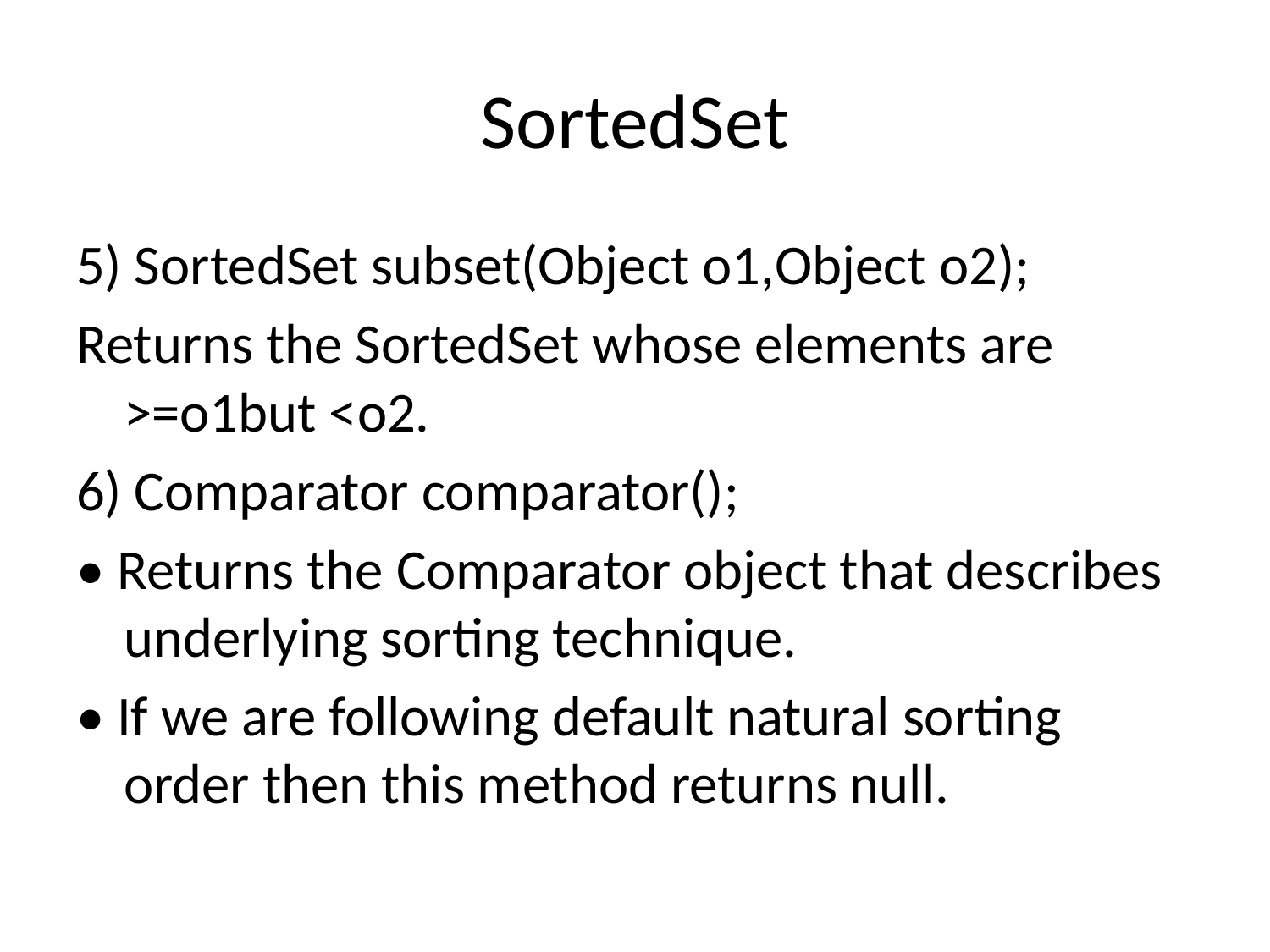

# SortedSet
5) SortedSet subset(Object o1,Object o2);
Returns the SortedSet whose elements are >=o1but <o2.
6) Comparator comparator();
• Returns the Comparator object that describes underlying sorting technique.
• If we are following default natural sorting order then this method returns null.